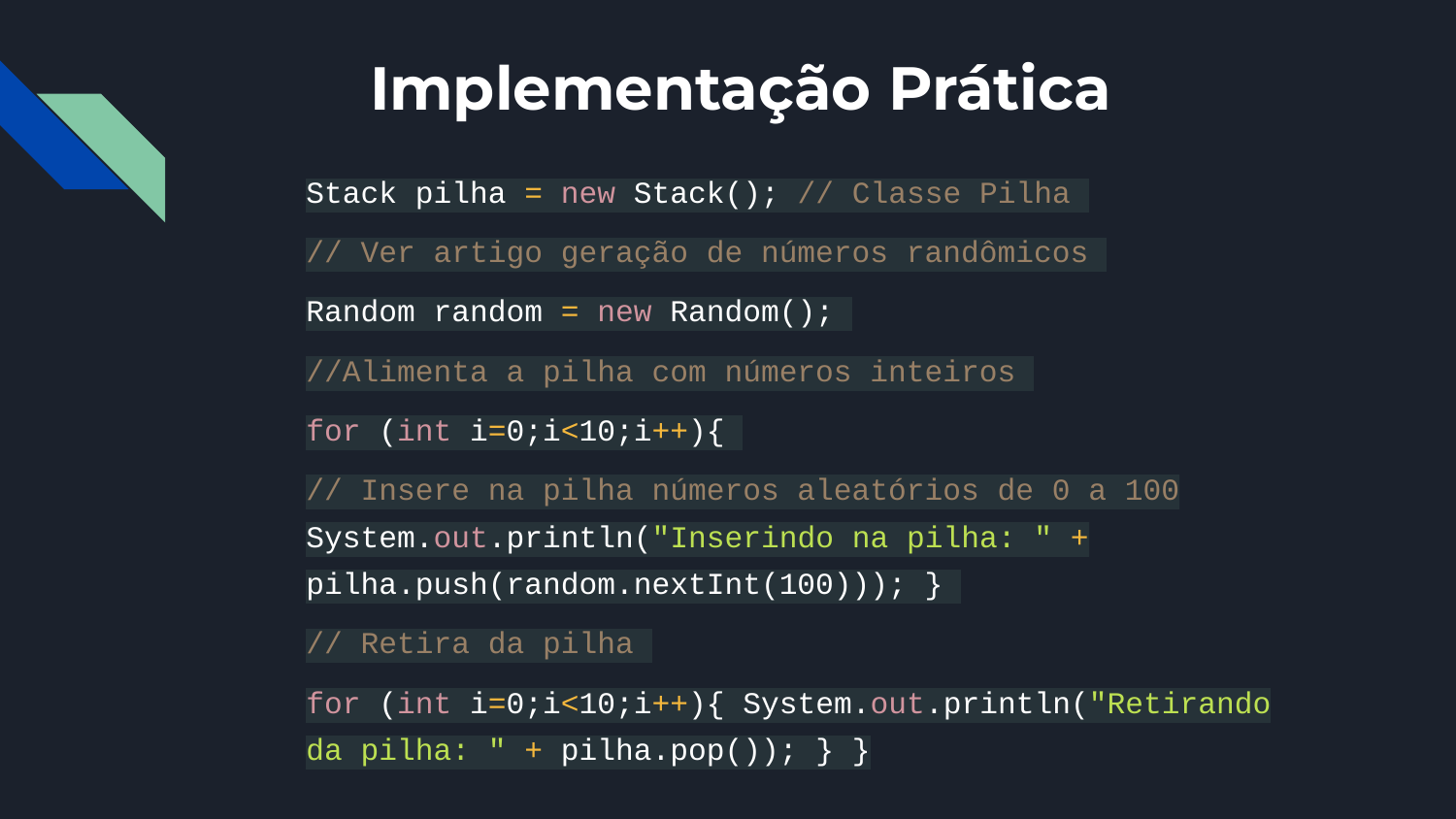

# Implementação Prática

Stack pilha = new Stack(); // Classe Pilha
// Ver artigo geração de números randômicos
Random random = new Random();
//Alimenta a pilha com números inteiros
for (int i=0;i<10;i++){
// Insere na pilha números aleatórios de 0 a 100 System.out.println("Inserindo na pilha: " + pilha.push(random.nextInt(100))); }
// Retira da pilha
for (int i=0;i<10;i++){ System.out.println("Retirando da pilha: " + pilha.pop()); } }